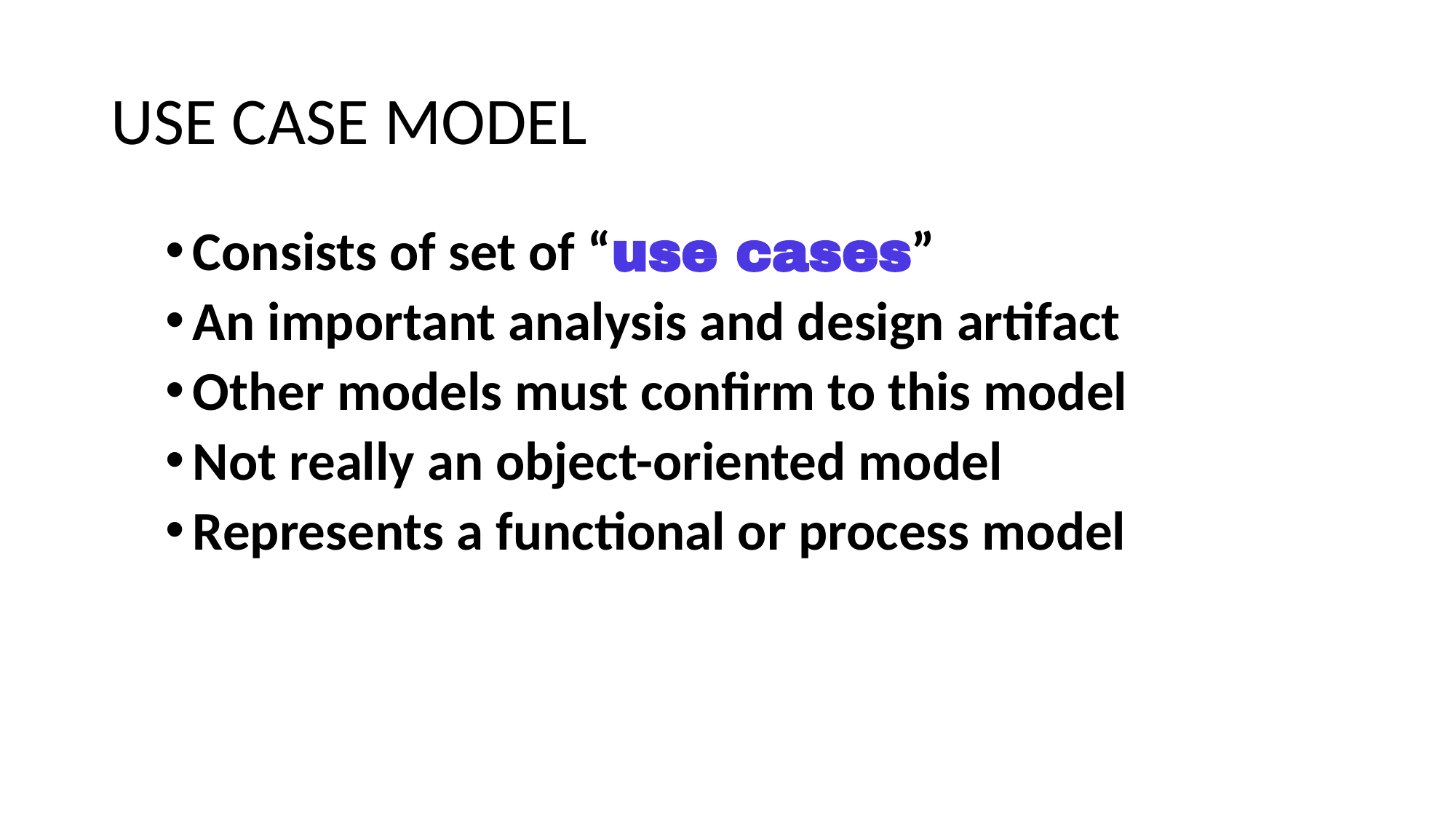

# USE CASE MODEL
Consists of set of “use cases”
An important analysis and design artifact
Other models must confirm to this model
Not really an object-oriented model
Represents a functional or process model